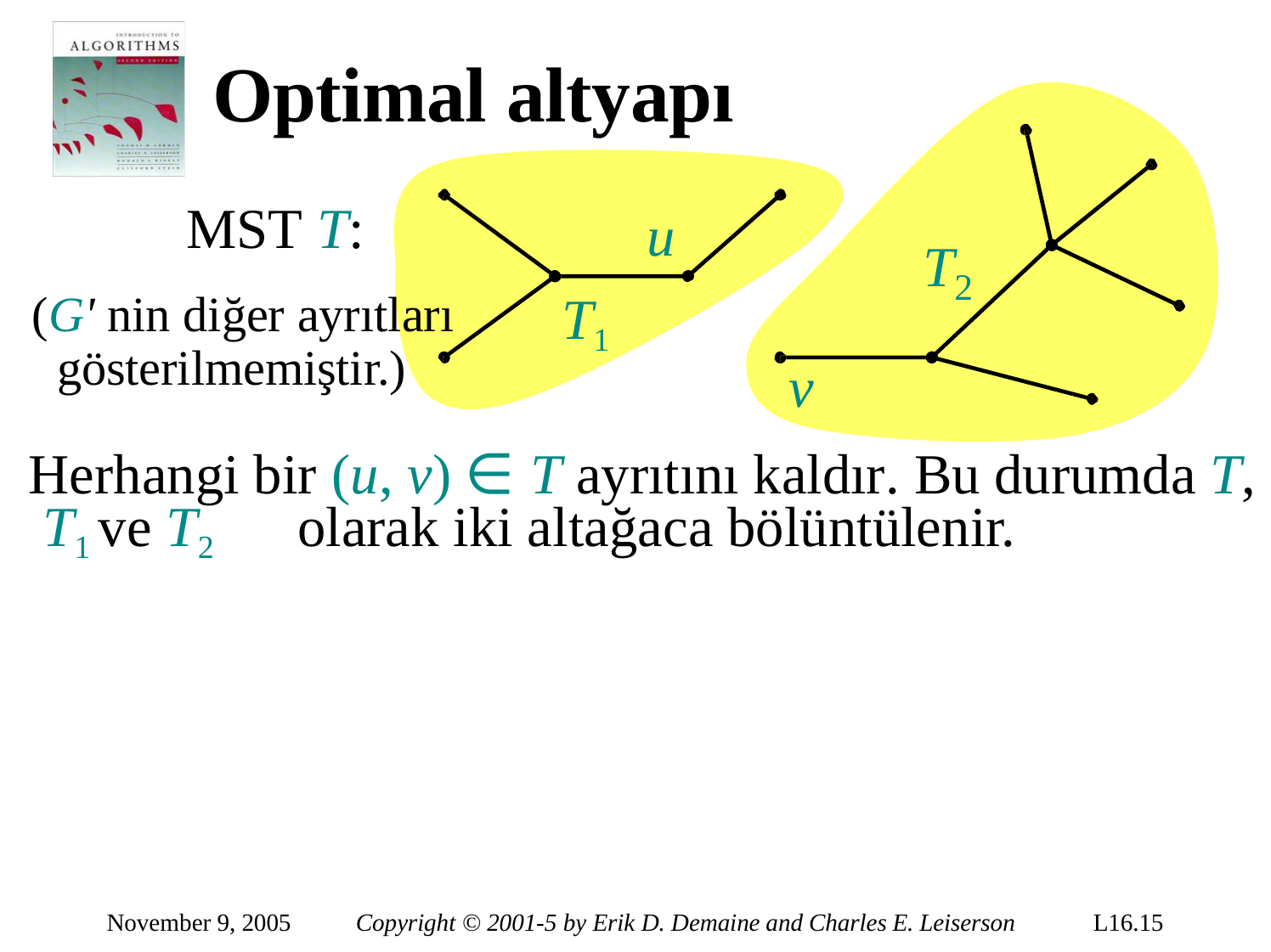

# Optimal altyapı

MST T:

(G' nin diğer ayrıtları gösterilmemiştir.)
u
T

2

T1
v

Herhangi bir (u, v) ∈ T ayrıtını kaldır. Bu durumda T, T1 ve T2	olarak iki altağaca bölüntülenir.

November 9, 2005
Copyright © 2001-5 by Erik D. Demaine and Charles E. Leiserson
L16.15